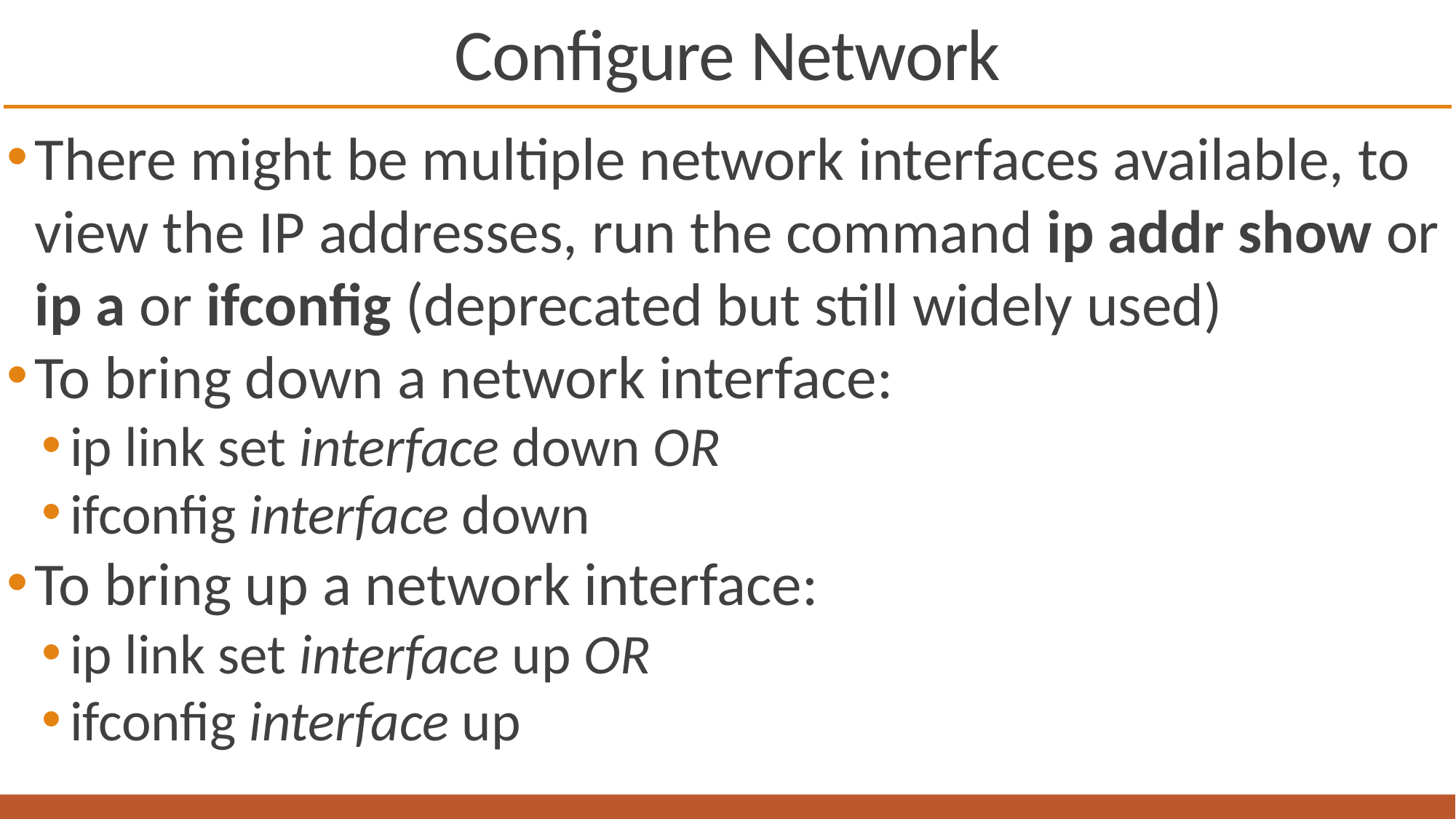

# Configure Network
There might be multiple network interfaces available, to view the IP addresses, run the command ip addr show or ip a or ifconfig (deprecated but still widely used)
To bring down a network interface:
ip link set interface down OR
ifconfig interface down
To bring up a network interface:
ip link set interface up OR
ifconfig interface up